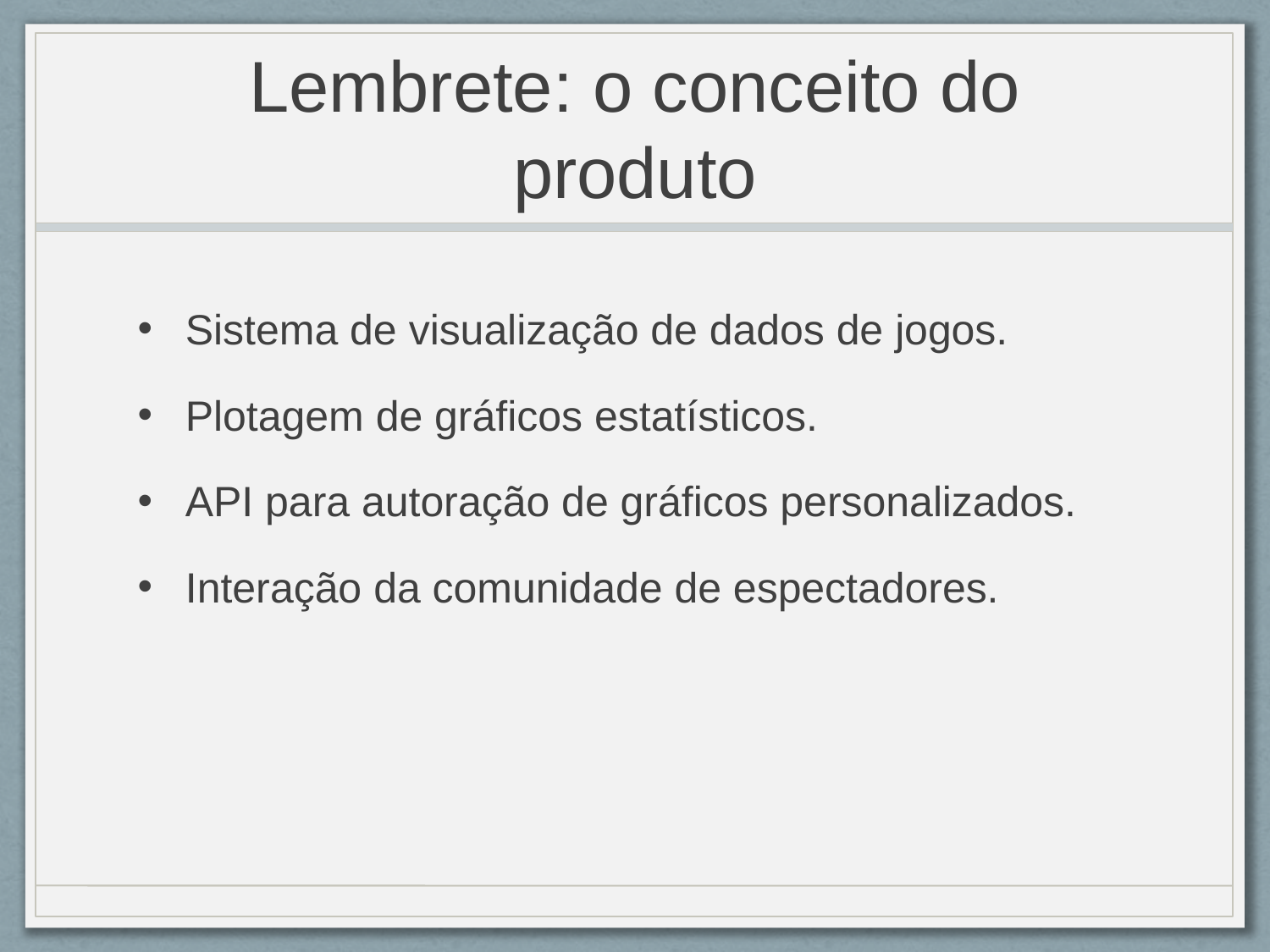

# Lembrete: o conceito do produto
Sistema de visualização de dados de jogos.
Plotagem de gráficos estatísticos.
API para autoração de gráficos personalizados.
Interação da comunidade de espectadores.